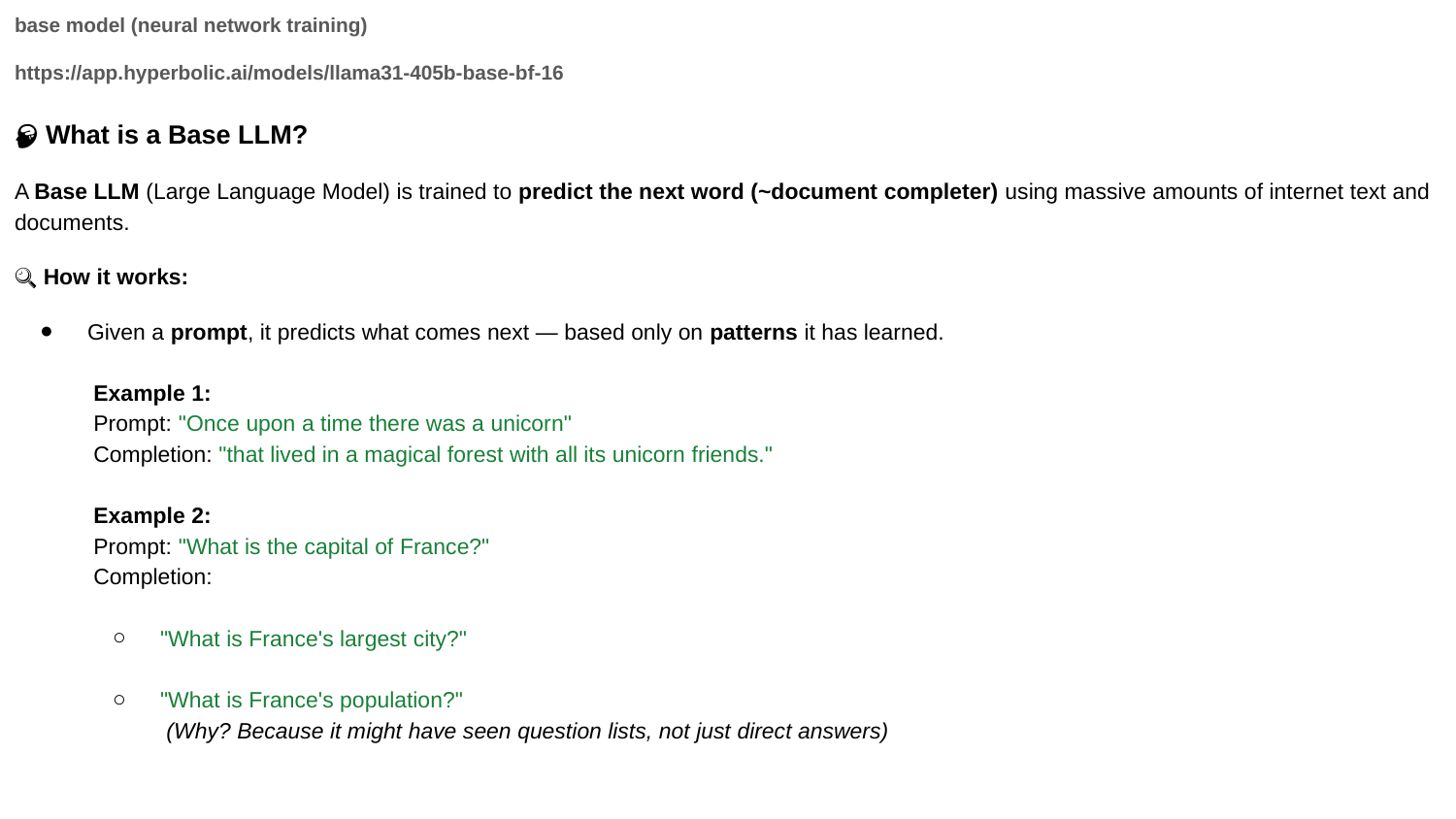

base model (neural network training)
https://app.hyperbolic.ai/models/llama31-405b-base-bf-16
🧠 What is a Base LLM?
A Base LLM (Large Language Model) is trained to predict the next word (~document completer) using massive amounts of internet text and documents.
🔍 How it works:
Given a prompt, it predicts what comes next — based only on patterns it has learned.
 Example 1:
 Prompt: "Once upon a time there was a unicorn"
 Completion: "that lived in a magical forest with all its unicorn friends."
 Example 2:
 Prompt: "What is the capital of France?"
 Completion:
"What is France's largest city?"
"What is France's population?"
 (Why? Because it might have seen question lists, not just direct answers)